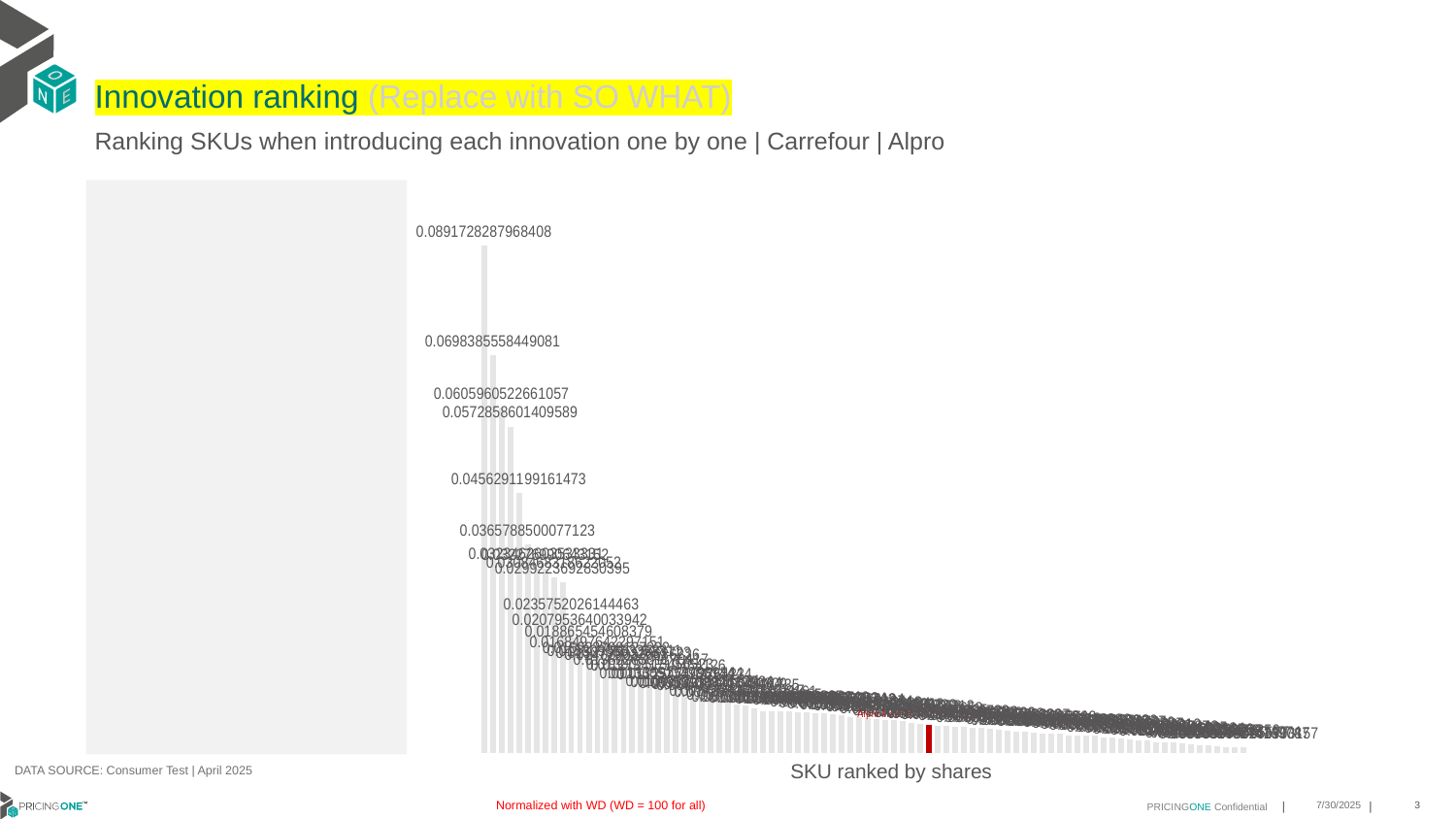

# Innovation ranking (Replace with SO WHAT)
Ranking SKUs when introducing each innovation one by one | Carrefour | Alpro

### Chart

| Category | Alpro Meal to Go Chocolate 500ml |
|---|---|
| Carrefour Natural 8x125g | 0.08917282879684081 |
| Danone Fresa 4x120g | 0.0698385558449081 |
| Carrefour Griego Natural 6x125g | 0.06059605226610572 |
| Carrefour Sabores Mix 16x125g | 0.057285860140958905 |
| Carrefour Griego Natural 1000g | 0.045629119916147286 |
| Danone Natural 8x120g | 0.03657885000771225 |
| Carrefour Griego Stracciatella 6x125g | 0.03234626035333306 |
| Carrefour Griego Fresa 6x125g | 0.03227699064315196 |
| Alpro Coco 400g | 0.030846831862205167 |
| Carrefour L-Casei Fresa/Plátano y Piña/Coco 12x100g | 0.029922369283039534 |
| Activia Natural 0% 8x120g | 0.02357520261444629 |
| Actimel Fresa 6x100g | 0.020795364003394233 |
| Carrefour Kefir 500g | 0.018865454608378976 |
| Carrefour Fresa & Plátano 8x125g | 0.016849764229715052 |
| Carrefour Bifidus Fresa 0% 4x125g | 0.015923708127221953 |
| Danone Mix Coco/Fresa/Frutos del Bosque/Macedoine 8x120g | 0.015309065335881092 |
| Activia Natural 0% 16x120g | 0.015079503265172324 |
| Activia Melocotón 0% 4x120g | 0.014729032068622621 |
| Activia Natural 8x120g | 0.013802830117041727 |
| Oikos Griego Natural 4x110g | 0.013002515456523027 |
| Carrefour Natural 0% 6x125g | 0.01273417194641256 |
| Danone Griego Stracciatella 4x110g | 0.01136051749861437 |
| Vitalinea Fresa 0% 4x120g | 0.011359755798954433 |
| Activia Cremoso Fresa 4x115g | 0.01125474022642343 |
| Danone Proteína Stracciatella 4x105g | 0.010027729988562148 |
| Danacol Limón 6x100g | 0.009853189946129638 |
| Oikos Griego Fresa 4x110g | 0.009699344715484639 |
| Activia Avena Nueces 4x115g | 0.009600024788080896 |
| Danone Griego Natural 4x110g | 0.009452615045017352 |
| La Lechera Fresa 2x125g | 0.008433536074021699 |
| Carrefour Fresa 0% 6x125g | 0.008268059007081607 |
| Activia Natural 0% 4x120g | 0.007739749632905497 |
| Carrefour Bifidus Natural 0% 6x125g | 0.007303371111780144 |
| Danonino Fresa 4x100g | 0.007260409168306354 |
| Carrefour Sabores Mix 12x125g | 0.007241979127149625 |
| Carrefour Proteína Plátano 400g | 0.0071996800869940395 |
| Actimel Natural 0% 6x100g | 0.007143110119627188 |
| Carrefour Bifidus Muesli 0% 4x125g | 0.007078873839652318 |
| YoPro Fresa 300g | 0.0069328667832783365 |
| Carrefour Bifidus Frutos Rojos 4x125g | 0.006877166297017416 |
| Danonino Fresa 6x50g | 0.006817183773691935 |
| Danacol Natural 6x100g | 0.006540042961916744 |
| Carrefour Kefir Mango Líquido 500g | 0.006276523509100124 |
| Activia Cremoso Lima/Limón 4x115g | 0.00618396237538364 |
| Carrefour Natural Líquido 500g | 0.005995586180469898 |
| Carrefour Petit Fresa y Plátano 12x60g | 0.005966110596631801 |
| El Pastoret Melocotón y Maracuyá 500g | 0.005714815359157289 |
| Carrefour Actuàlcol Tropical 8x100g | 0.0056959419818957985 |
| Carrefour L-Casei Fresa 0% 6x100g | 0.005577311500783116 |
| El Pastoret Kefir Natural 500g | 0.005269027190076532 |
| Danone Proteína Fresa 0% 270g | 0.0050226836077225 |
| Alpro Meal to Go Chocolate 500ml | 0.004901321560729598 |
| Alpro Skyr Fresa 400g | 0.004689738897507378 |
| Actimel Natural 12x100g | 0.00464579647898732 |
| Nestlé Kefir Natural 6x100g | 0.004537751178338898 |
| Danonino Fresa 4x70g | 0.004537679273011279 |
| Danone Proteína Chocolate 4x120g | 0.004356904899803826 |
| Activia Muesli 0% 4x115g | 0.004264773461798697 |
| Carrefour Kefir Natural 4x125g | 0.0041477674687583205 |
| Danacol Natural 12x100g | 0.004030700378030668 |
| Carrefour Soja Natural 6x100g | 0.003784991882198719 |
| YoPro Pudding Chocolate 180g | 0.003719673897885635 |
| Oikos Griego Natural 900g | 0.0036916490074770276 |
| Danone Original Fresa 2x130g | 0.0034588680790619045 |
| Nestlé Nesquik 6x60g | 0.0032955629400885566 |
| Activia Piña 0% 4x120g | 0.0032823864727488253 |
| Danone Griego Manzana Canela 4x110g | 0.0032681463781224266 |
| Oikos Griego Caramelo 2x110g | 0.003058967715235323 |
| Nestlé Kit Kat 2x115g | 0.003014717528970031 |
| Carrefour Flan Huevo Proteico 2x160g | 0.002975189263574629 |
| Alpro Arándanos/Fruitas Rojos 4x125g | 0.002948175208197374 |
| La Fageda Natural 4x125g | 0.00269242259759589 |
| Carrefour Pudding Chocolate 200g | 0.0026481066562999735 |
| Danone Original 2x130g | 0.0024257857824849112 |
| Activia Kefir Natural 345g | 0.002355828361823193 |
| Activia Kefir Arándanos 320g | 0.002070357267953674 |
| Nestlé Smarties 2x128g | 0.002048483575774417 |
| Alpro Postre Chocolate Negro 4x125g | 0.0018242340714102487 |
| Carrefour Skyr Natural 150g | 0.0018005082866099369 |
| YoPro Natural 480g | 0.0017838340660218366 |
| YoPro Arándanos 4x120g | 0.0015765712993507557 |
| Carrefour Kefir Avena Nueces 4x125g | 0.001436908438329081 |
| Kaiku Natural Sin Lactose 4x125g | 0.0013201963415600012 |
| Reina Mousse Chocolate 2x100g | 0.0012868667842635612 |
| La Fageda Natural Azucarado 4x125g | 0.0010625133486557685 |
| Nestlé Kefir 150g | 0.0009582584345749736 |
| Danone Choco Flakes 102g | 0.0009081432741390873 |
| Valio Profeel Chocolate 180g | 0.0008839802635031567 |
DATA SOURCE: Consumer Test | April 2025
SKU ranked by shares
Normalized with WD (WD = 100 for all)
7/30/2025
3